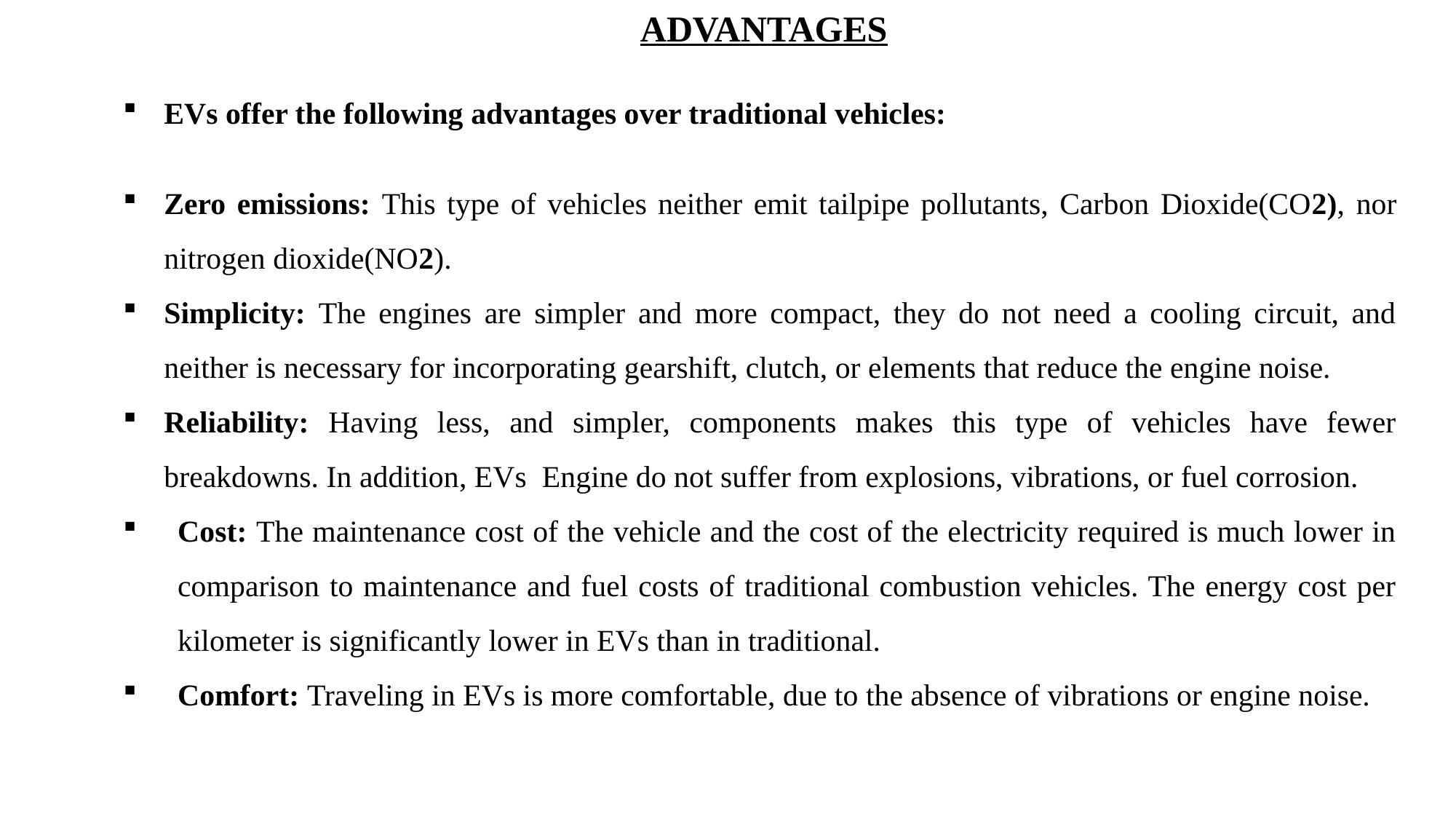

ADVANTAGES
EVs offer the following advantages over traditional vehicles:

Zero emissions: This type of vehicles neither emit tailpipe pollutants, Carbon Dioxide(CO2), nor nitrogen dioxide(NO2).
Simplicity: The engines are simpler and more compact, they do not need a cooling circuit, and neither is necessary for incorporating gearshift, clutch, or elements that reduce the engine noise.
Reliability: Having less, and simpler, components makes this type of vehicles have fewer breakdowns. In addition, EVs  Engine do not suffer from explosions, vibrations, or fuel corrosion.
Cost: The maintenance cost of the vehicle and the cost of the electricity required is much lower in comparison to maintenance and fuel costs of traditional combustion vehicles. The energy cost per kilometer is significantly lower in EVs than in traditional.
Comfort: Traveling in EVs is more comfortable, due to the absence of vibrations or engine noise.